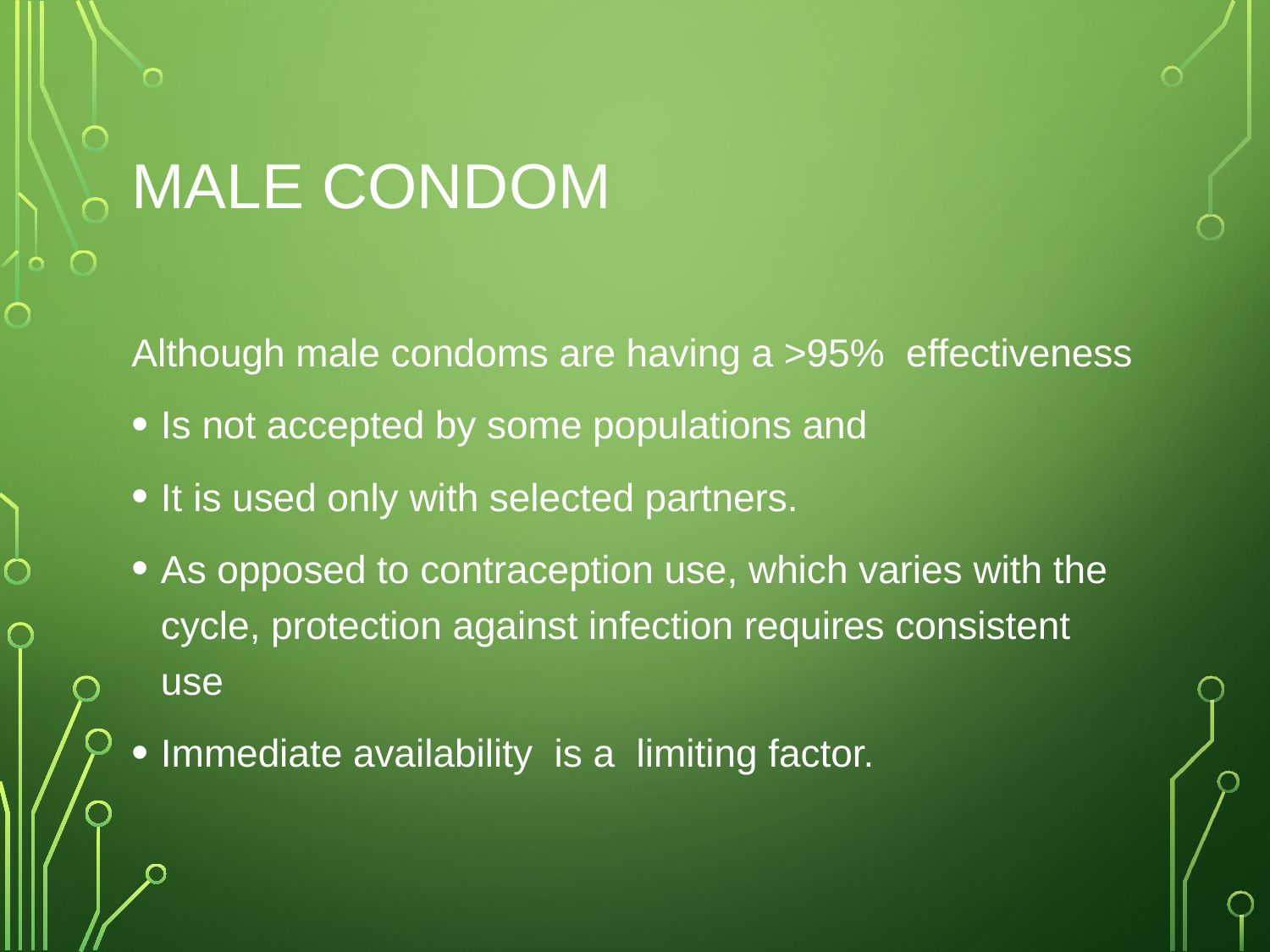

# Male condom
Although male condoms are having a >95%  effectiveness
Is not accepted by some populations and
It is used only with selected partners.
As opposed to contraception use, which varies with the cycle, protection against infection requires consistent use
Immediate availability  is a  limiting factor.